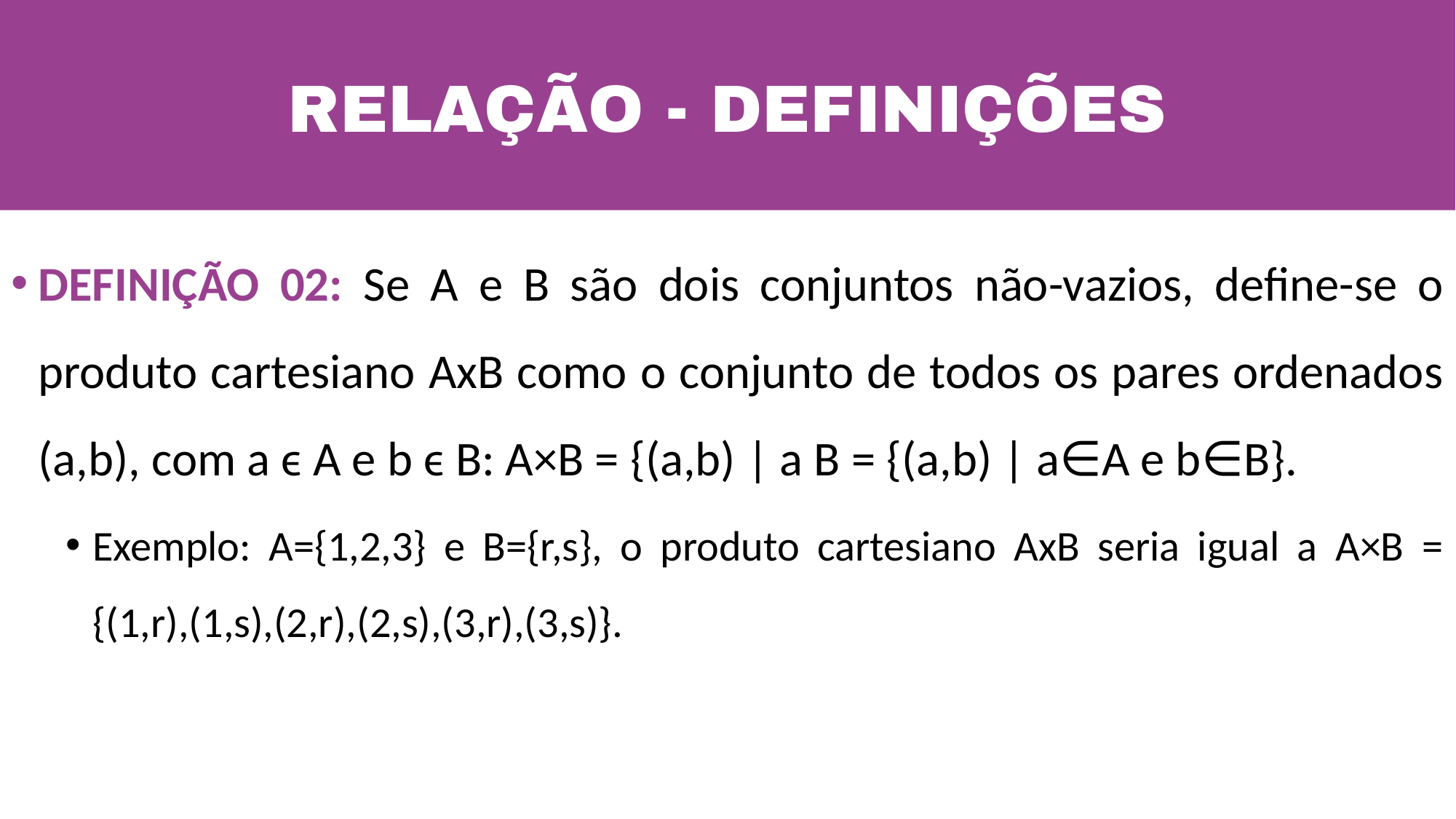

RELAÇÃO - DEFINIÇÕES
#
DEFINIÇÃO 02: Se A e B são dois conjuntos não-vazios, define-se o produto cartesiano AxB como o conjunto de todos os pares ordenados (a,b), com a ϵ A e b ϵ B: A×B = {(a,b) | a B = {(a,b) | a∈A e b∈B}.
Exemplo: A={1,2,3} e B={r,s}, o produto cartesiano AxB seria igual a A×B = {(1,r),(1,s),(2,r),(2,s),(3,r),(3,s)}.